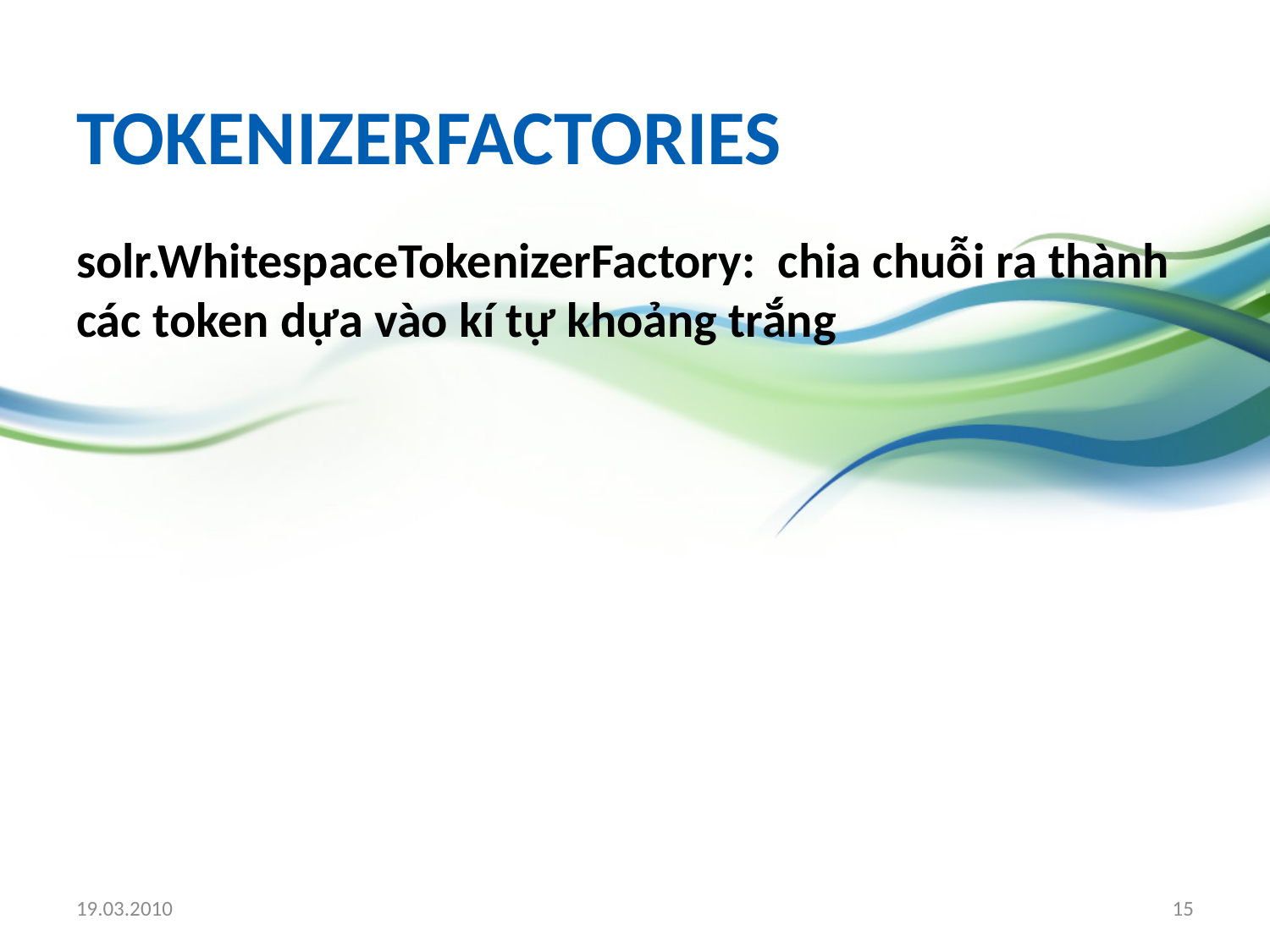

# tokenizerFactories
solr.WhitespaceTokenizerFactory:  chia chuỗi ra thành các token dựa vào kí tự khoảng trắng
19.03.2010
15